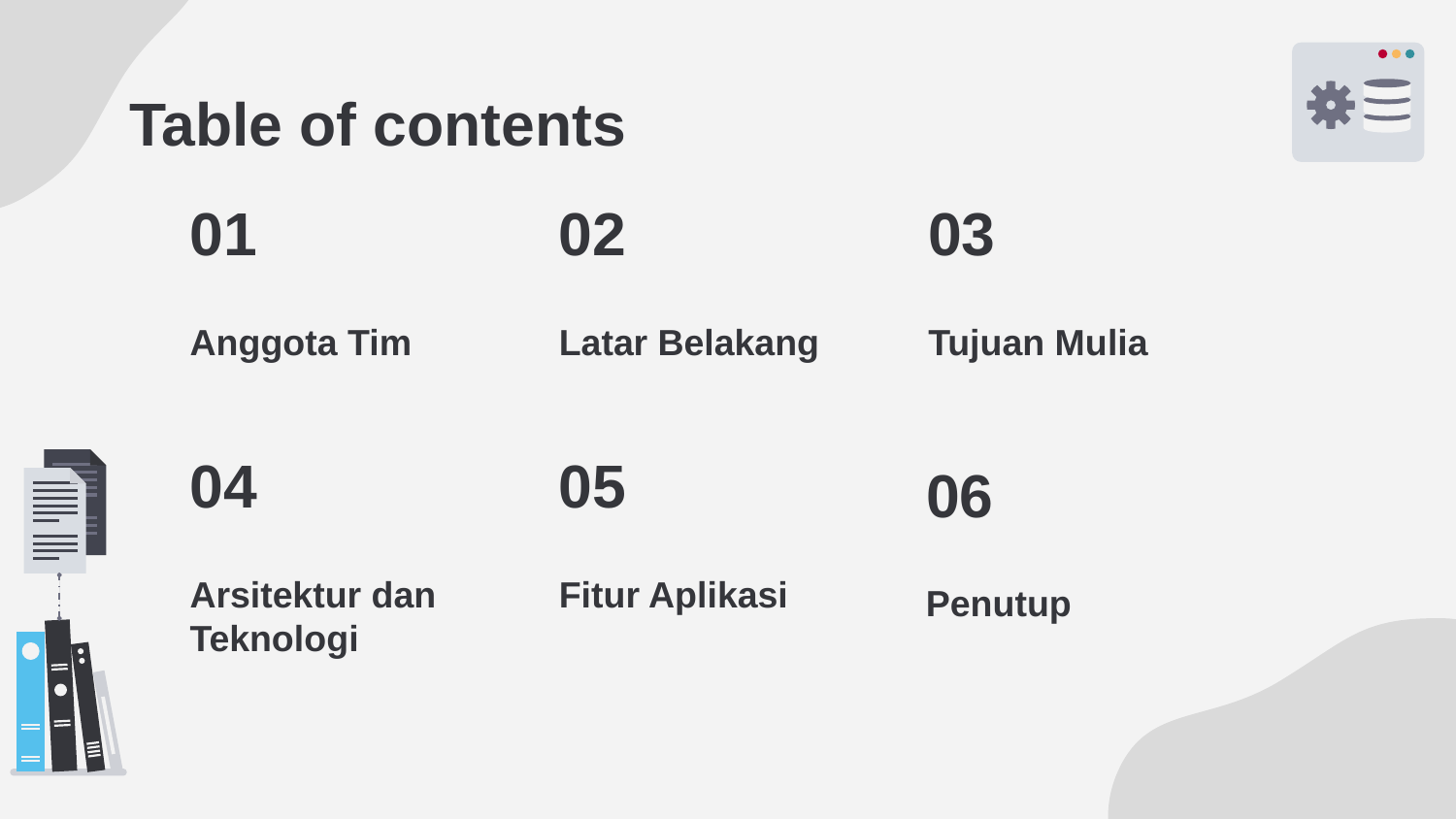

# Table of contents
01
02
03
Anggota Tim
Latar Belakang
Tujuan Mulia
04
05
06
Arsitektur dan Teknologi
Fitur Aplikasi
Penutup